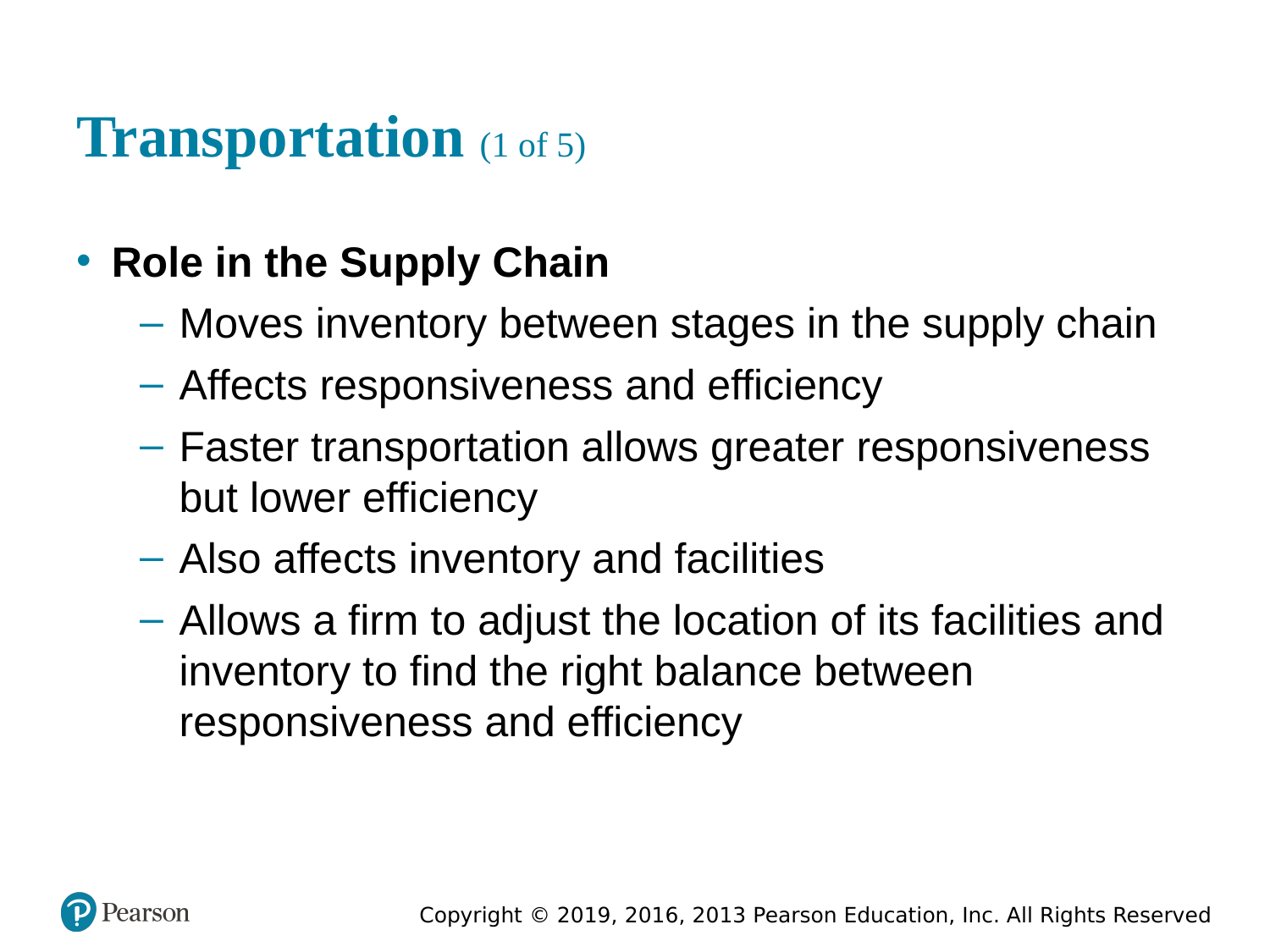

# Transportation (1 of 5)
Role in the Supply Chain
Moves inventory between stages in the supply chain
Affects responsiveness and efficiency
Faster transportation allows greater responsiveness but lower efficiency
Also affects inventory and facilities
Allows a firm to adjust the location of its facilities and inventory to find the right balance between responsiveness and efficiency